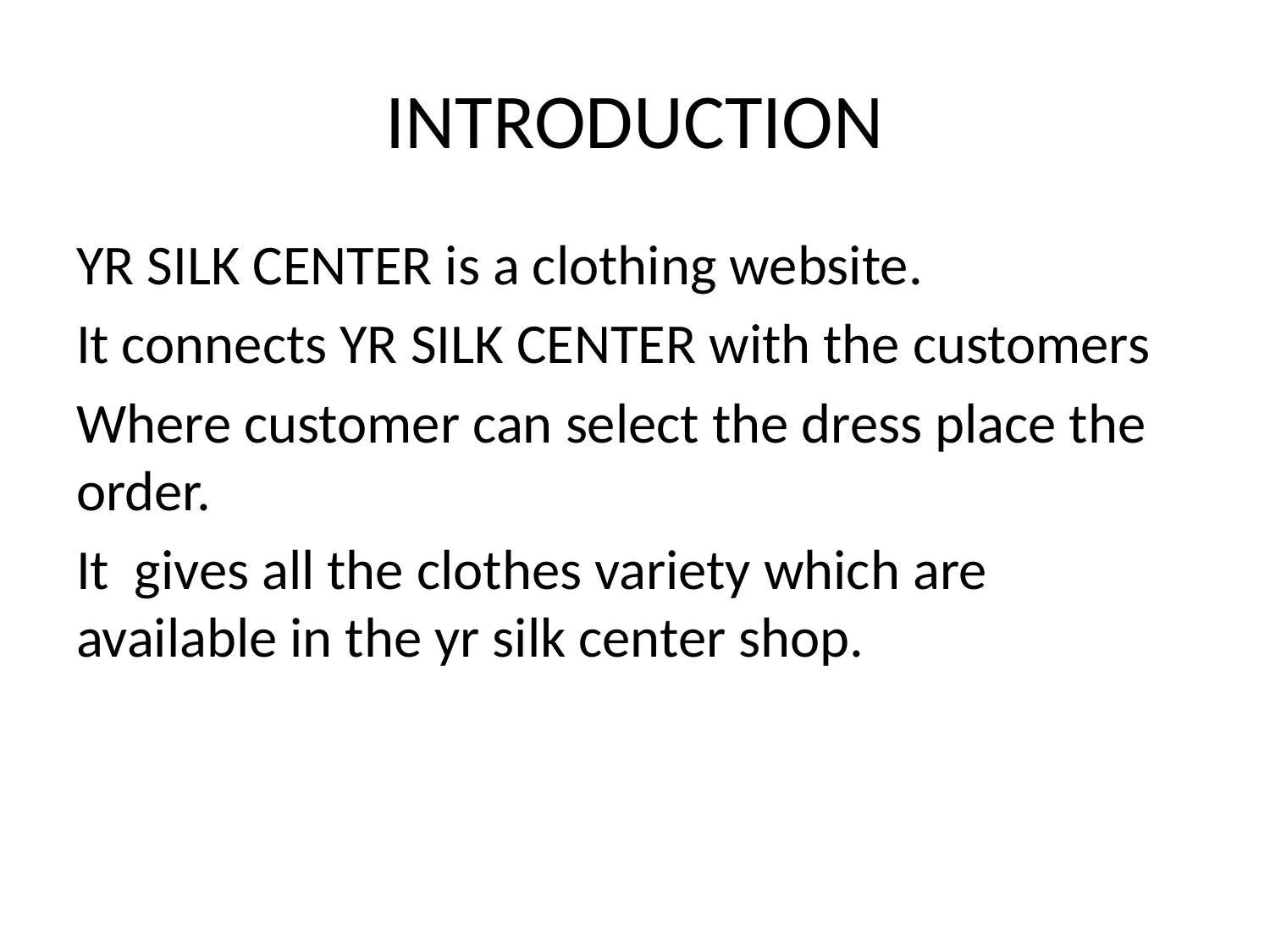

# INTRODUCTION
YR SILK CENTER is a clothing website.
It connects YR SILK CENTER with the customers
Where customer can select the dress place the order.
It  gives all the clothes variety which are available in the yr silk center shop.